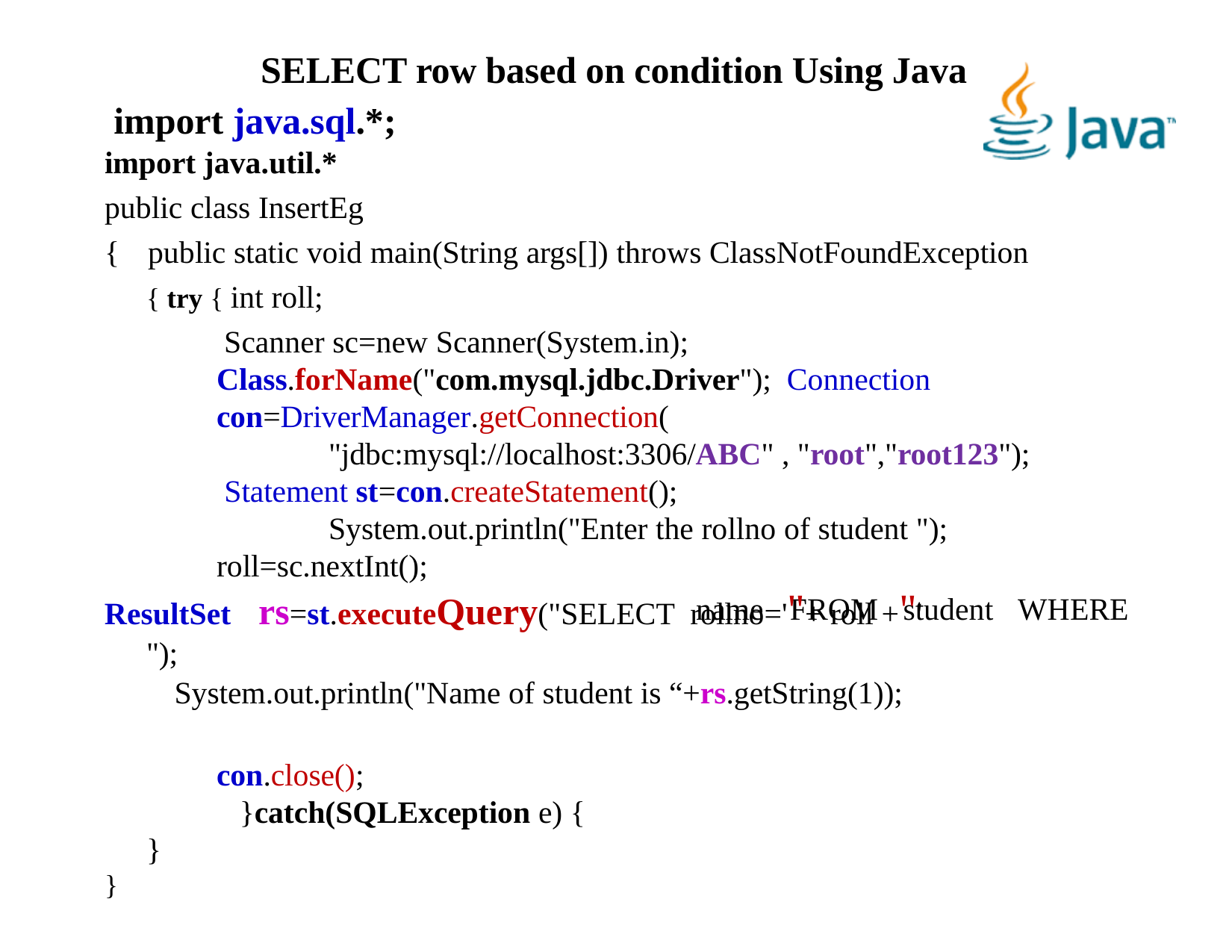

# SELECT row based on condition Using Java  import java.sql.*;
import java.util.*
public class InsertEg
{	public static void main(String args[]) throws ClassNotFoundException
{ try { int roll;
Scanner sc=new Scanner(System.in);  Class.forName("com.mysql.jdbc.Driver");  Connection con=DriverManager.getConnection(
"jdbc:mysql://localhost:3306/ABC" , "root","root123");  Statement st=con.createStatement();
System.out.println("Enter the rollno of student ");  roll=sc.nextInt();
ResultSet	rs=st.executeQuery("SELECT  rollno='"+ roll +"' ");
System.out.println("Name of student is “+rs.getString(1));
name	FROM	student	WHERE
con.close();
}catch(SQLException e) {
}
}